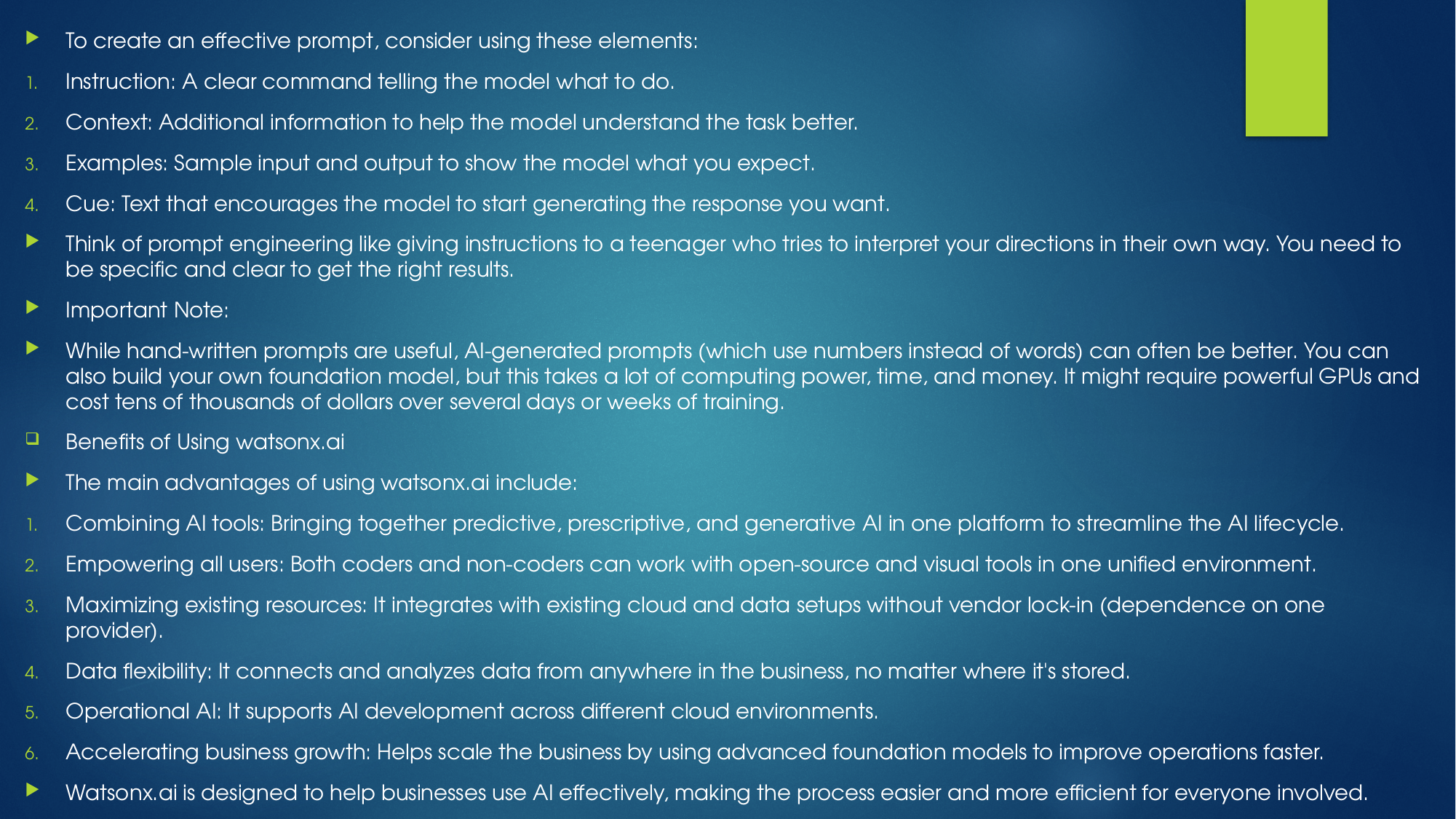

To create an effective prompt, consider using these elements:
Instruction: A clear command telling the model what to do.
Context: Additional information to help the model understand the task better.
Examples: Sample input and output to show the model what you expect.
Cue: Text that encourages the model to start generating the response you want.
Think of prompt engineering like giving instructions to a teenager who tries to interpret your directions in their own way. You need to be specific and clear to get the right results.
Important Note:
While hand-written prompts are useful, AI-generated prompts (which use numbers instead of words) can often be better. You can also build your own foundation model, but this takes a lot of computing power, time, and money. It might require powerful GPUs and cost tens of thousands of dollars over several days or weeks of training.
Benefits of Using watsonx.ai
The main advantages of using watsonx.ai include:
Combining AI tools: Bringing together predictive, prescriptive, and generative AI in one platform to streamline the AI lifecycle.
Empowering all users: Both coders and non-coders can work with open-source and visual tools in one unified environment.
Maximizing existing resources: It integrates with existing cloud and data setups without vendor lock-in (dependence on one provider).
Data flexibility: It connects and analyzes data from anywhere in the business, no matter where it's stored.
Operational AI: It supports AI development across different cloud environments.
Accelerating business growth: Helps scale the business by using advanced foundation models to improve operations faster.
Watsonx.ai is designed to help businesses use AI effectively, making the process easier and more efficient for everyone involved.